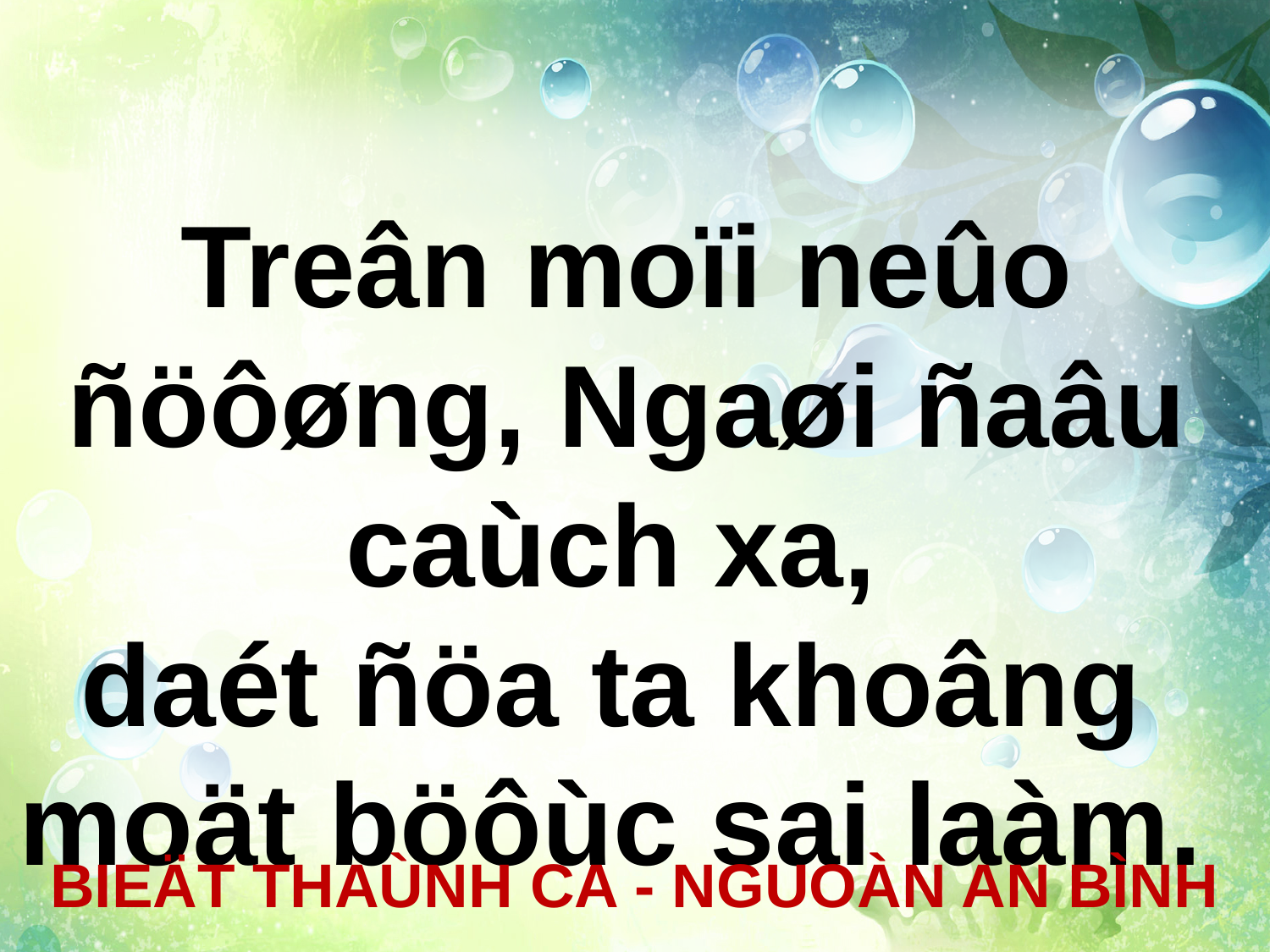

Treân moïi neûo ñöôøng, Ngaøi ñaâu caùch xa,
daét ñöa ta khoâng
moät böôùc sai laàm.
BIEÄT THAÙNH CA - NGUOÀN AN BÌNH